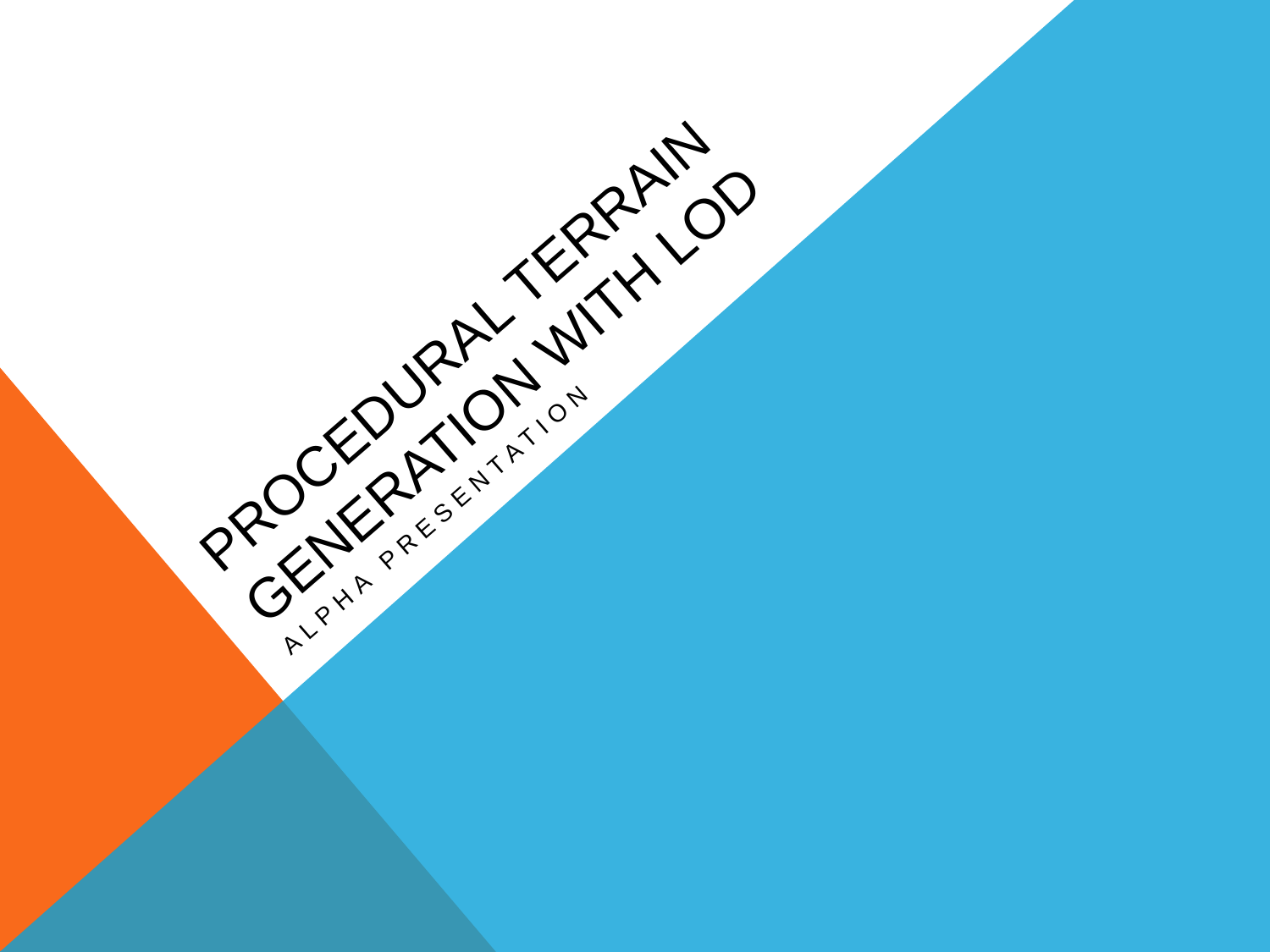

# Procedural TERRAIN GENERATION WITH LOD
ALPHA PRESENTATION